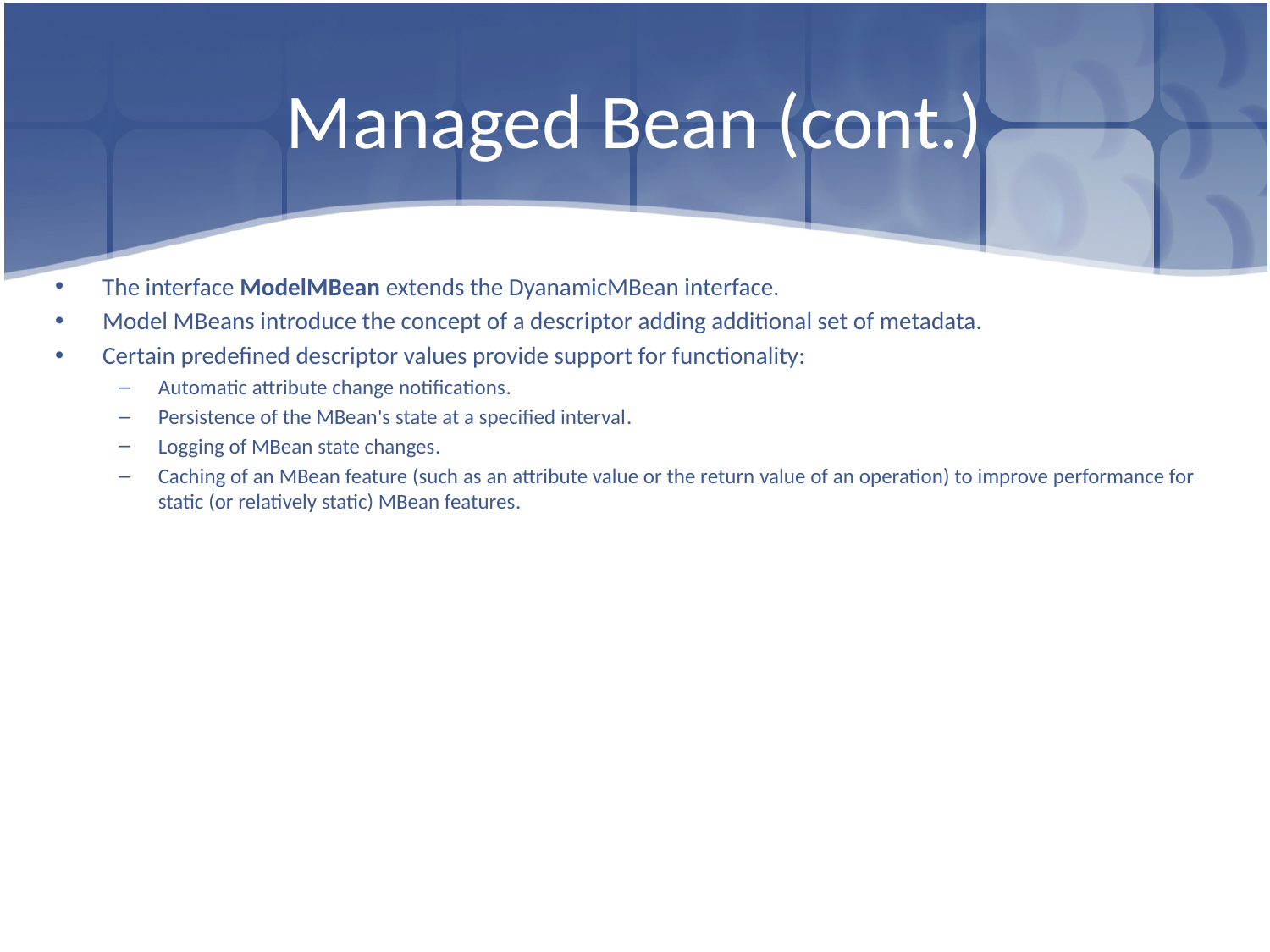

# Managed Bean (cont.)
The interface ModelMBean extends the DyanamicMBean interface.
Model MBeans introduce the concept of a descriptor adding additional set of metadata.
Certain predefined descriptor values provide support for functionality:
Automatic attribute change notifications.
Persistence of the MBean's state at a specified interval.
Logging of MBean state changes.
Caching of an MBean feature (such as an attribute value or the return value of an operation) to improve performance for static (or relatively static) MBean features.